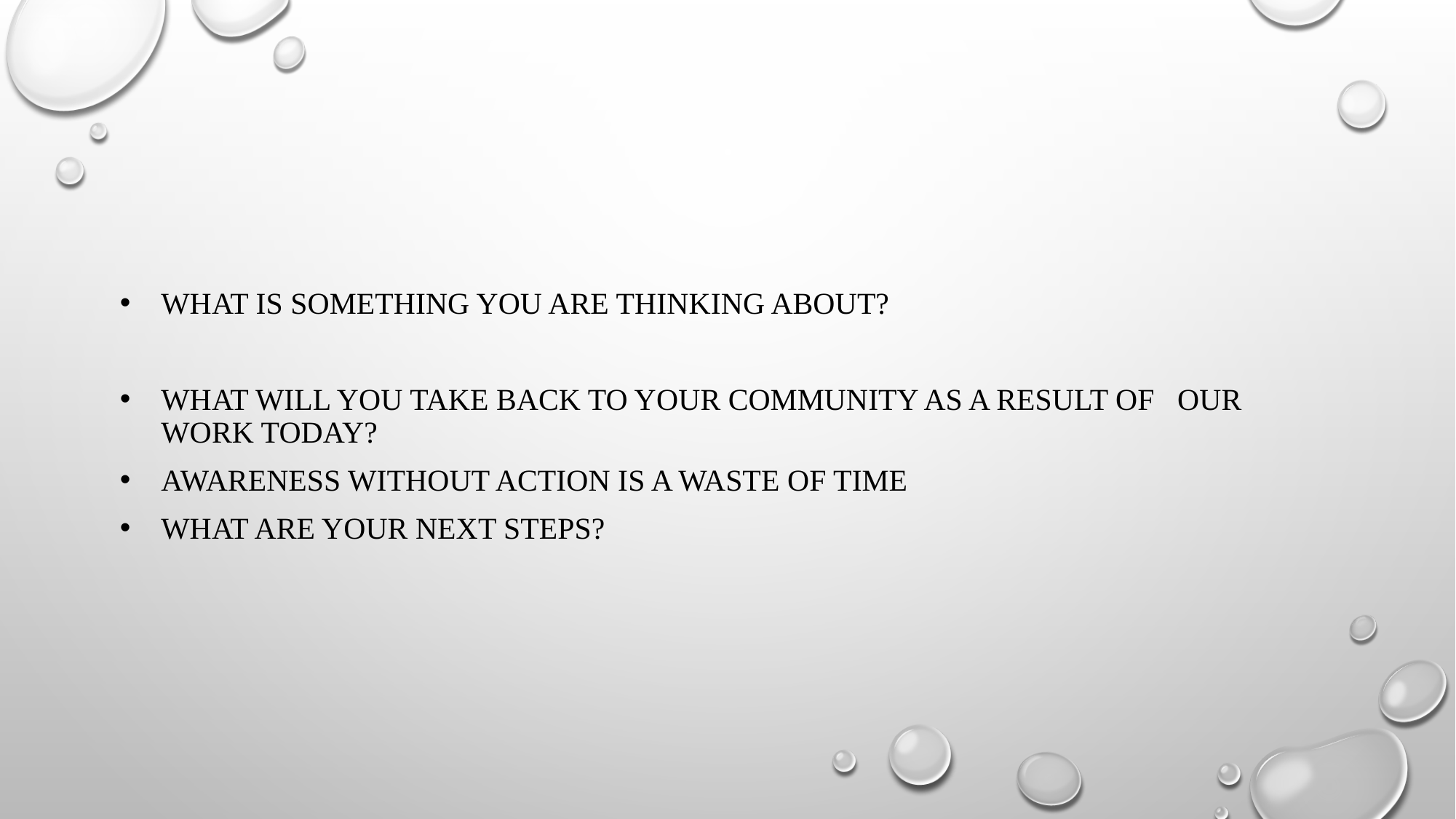

#
What is something you are thinking about?

What will you take back to your community as a result of   our work today?
Awareness without action is a waste of time
What are your next steps?